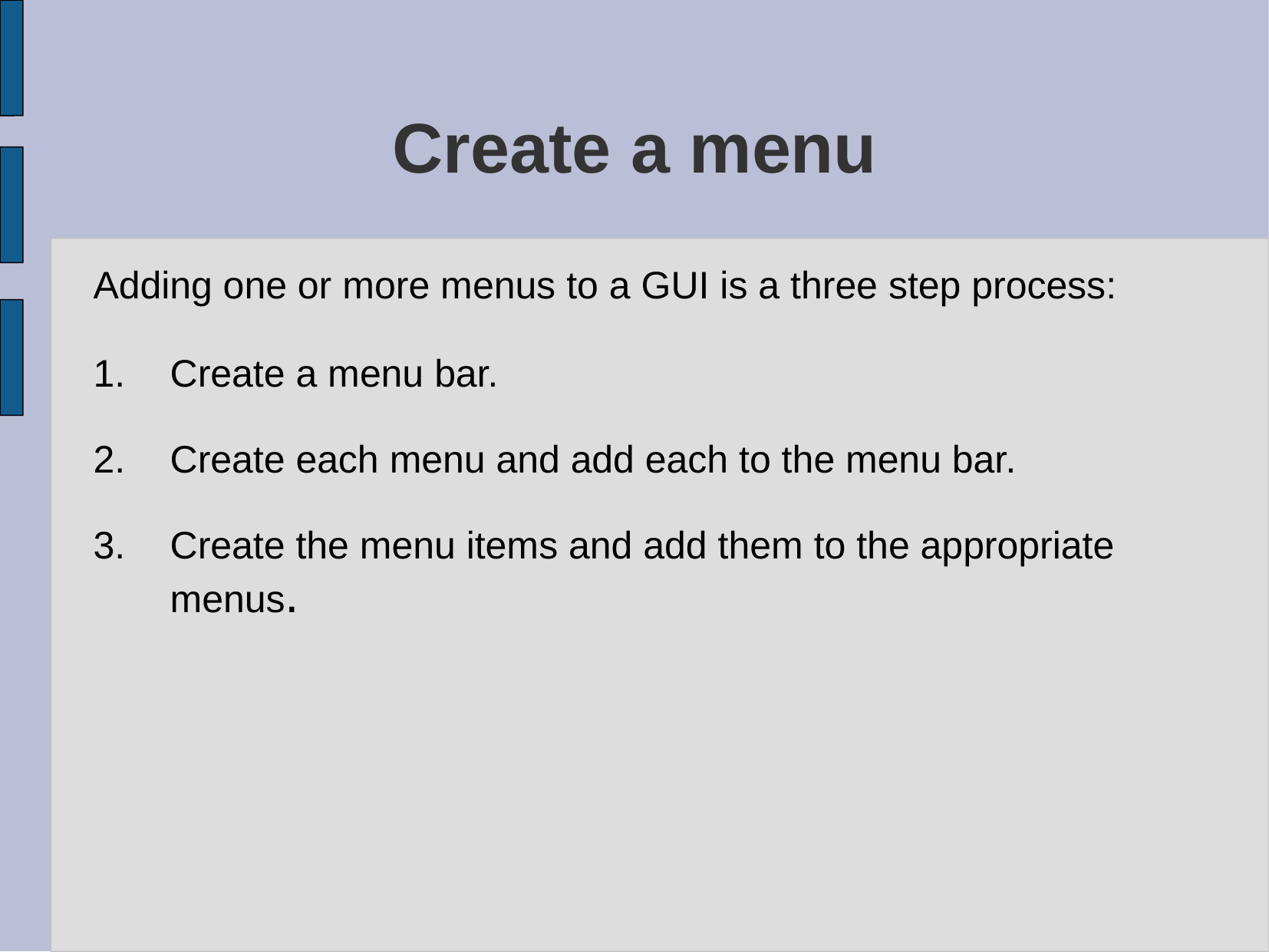

# Create a menu
Adding one or more menus to a GUI is a three step process:
Create a menu bar.
Create each menu and add each to the menu bar.
Create the menu items and add them to the appropriate menus.